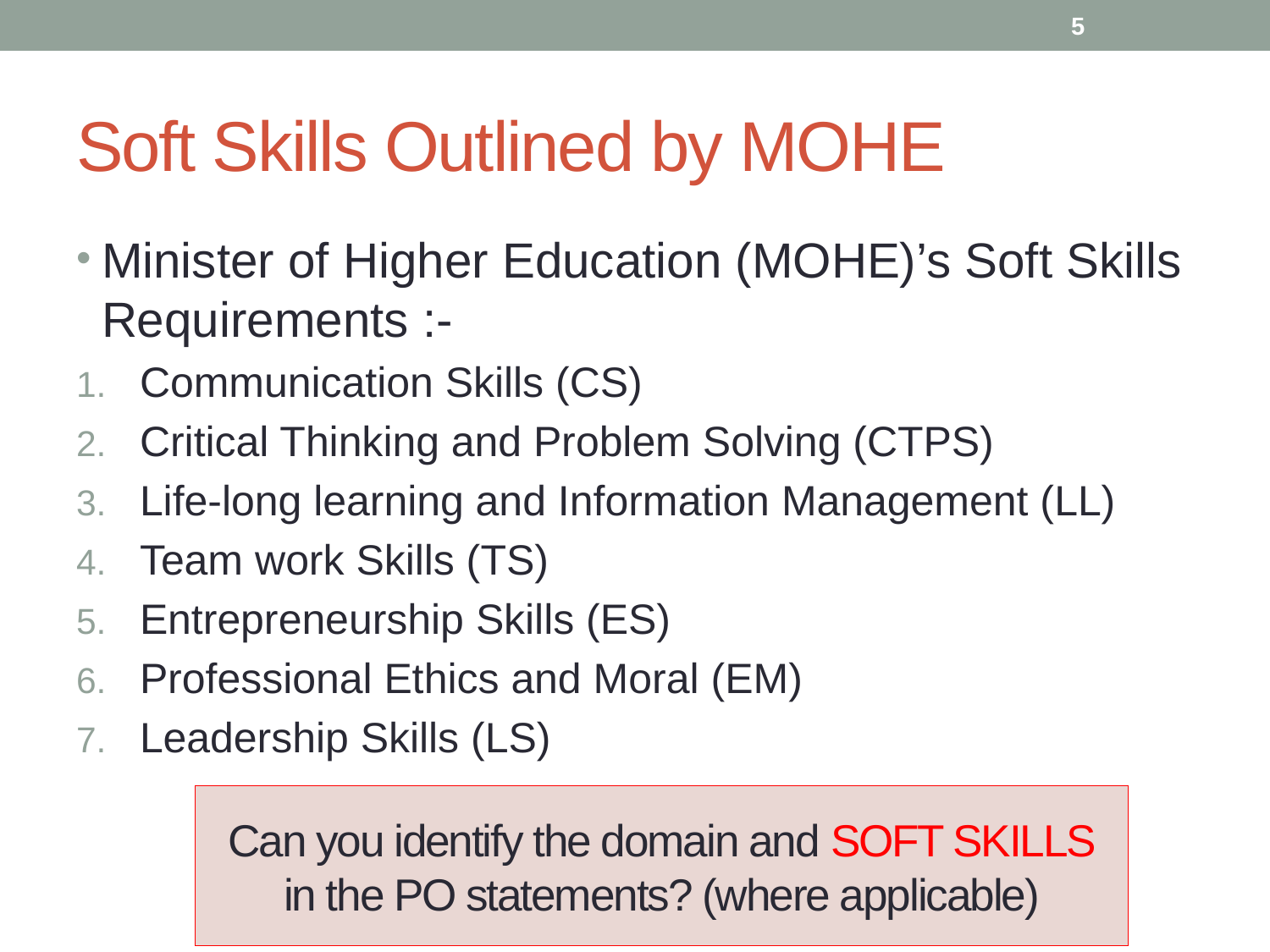

5
# Soft Skills Outlined by MOHE
Minister of Higher Education (MOHE)’s Soft Skills Requirements :-
Communication Skills (CS)
Critical Thinking and Problem Solving (CTPS)
Life-long learning and Information Management (LL)
Team work Skills (TS)
Entrepreneurship Skills (ES)
Professional Ethics and Moral (EM)
Leadership Skills (LS)
Can you identify the domain and SOFT SKILLS in the PO statements? (where applicable)